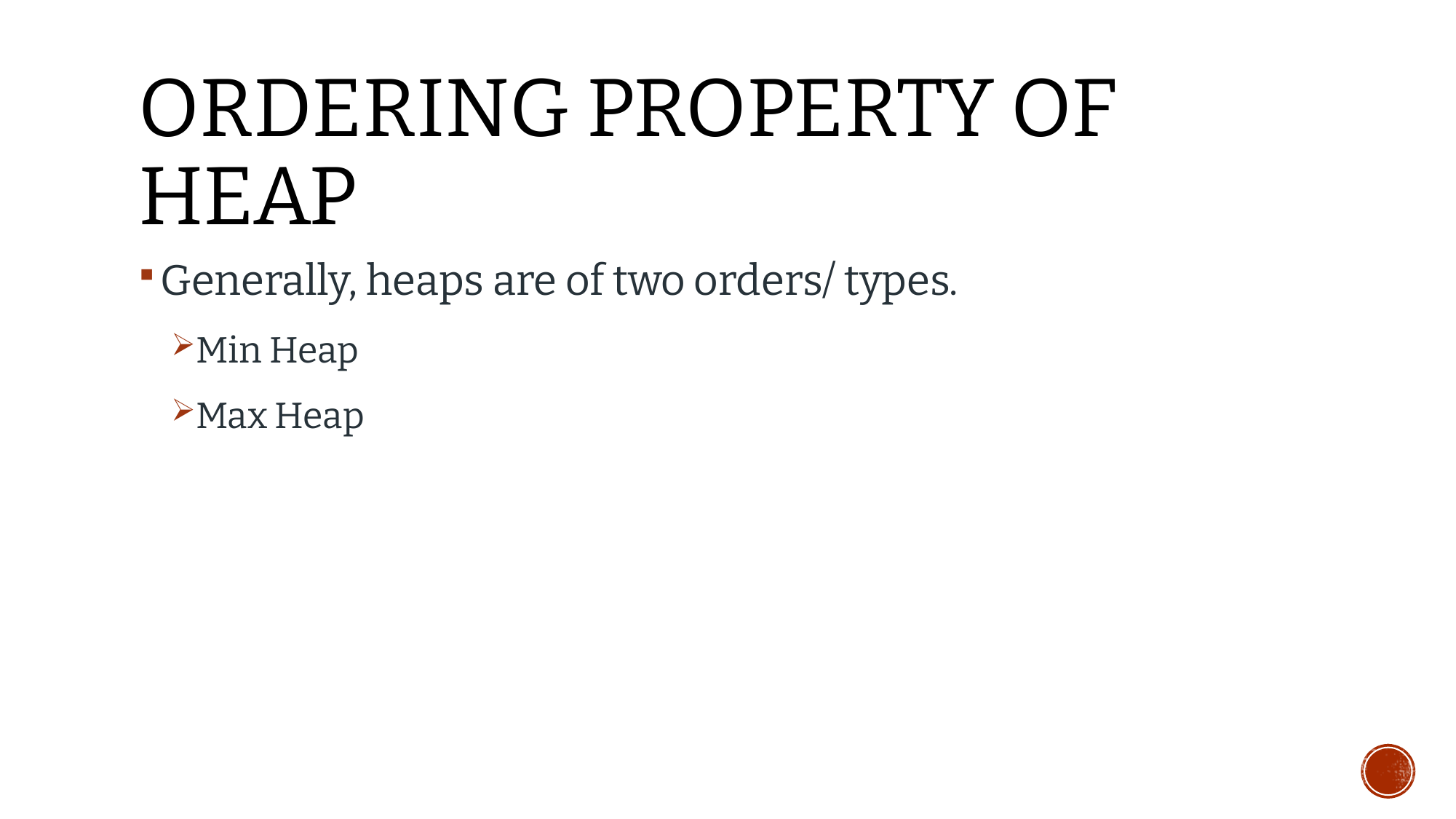

# Ordering property of heap
Generally, heaps are of two orders/ types.
Min Heap
Max Heap